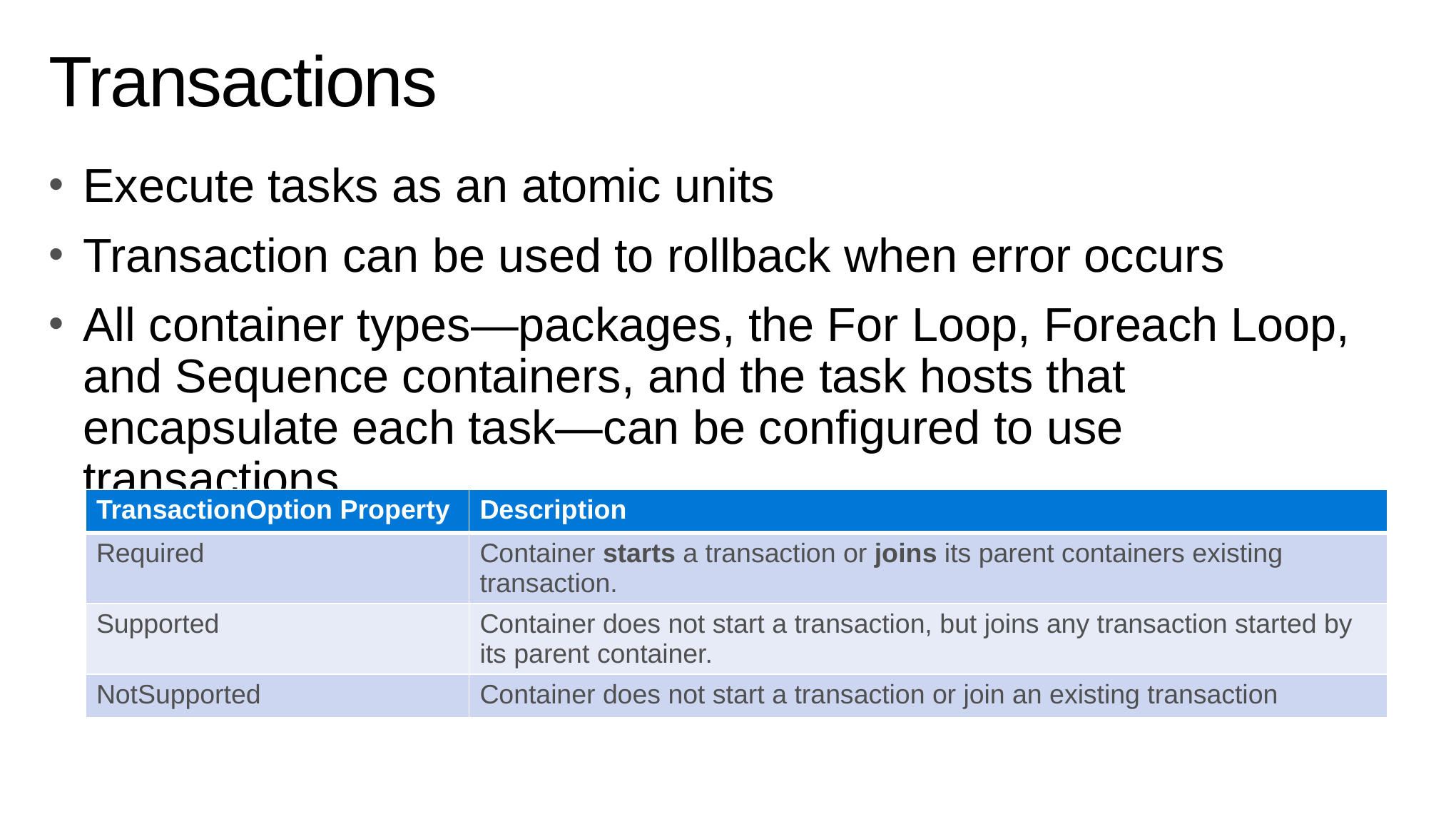

# Transactions
Execute tasks as an atomic units
Transaction can be used to rollback when error occurs
All container types—packages, the For Loop, Foreach Loop, and Sequence containers, and the task hosts that encapsulate each task—can be configured to use transactions.
| TransactionOption Property | Description |
| --- | --- |
| Required | Container starts a transaction or joins its parent containers existing transaction. |
| Supported | Container does not start a transaction, but joins any transaction started by its parent container. |
| NotSupported | Container does not start a transaction or join an existing transaction |